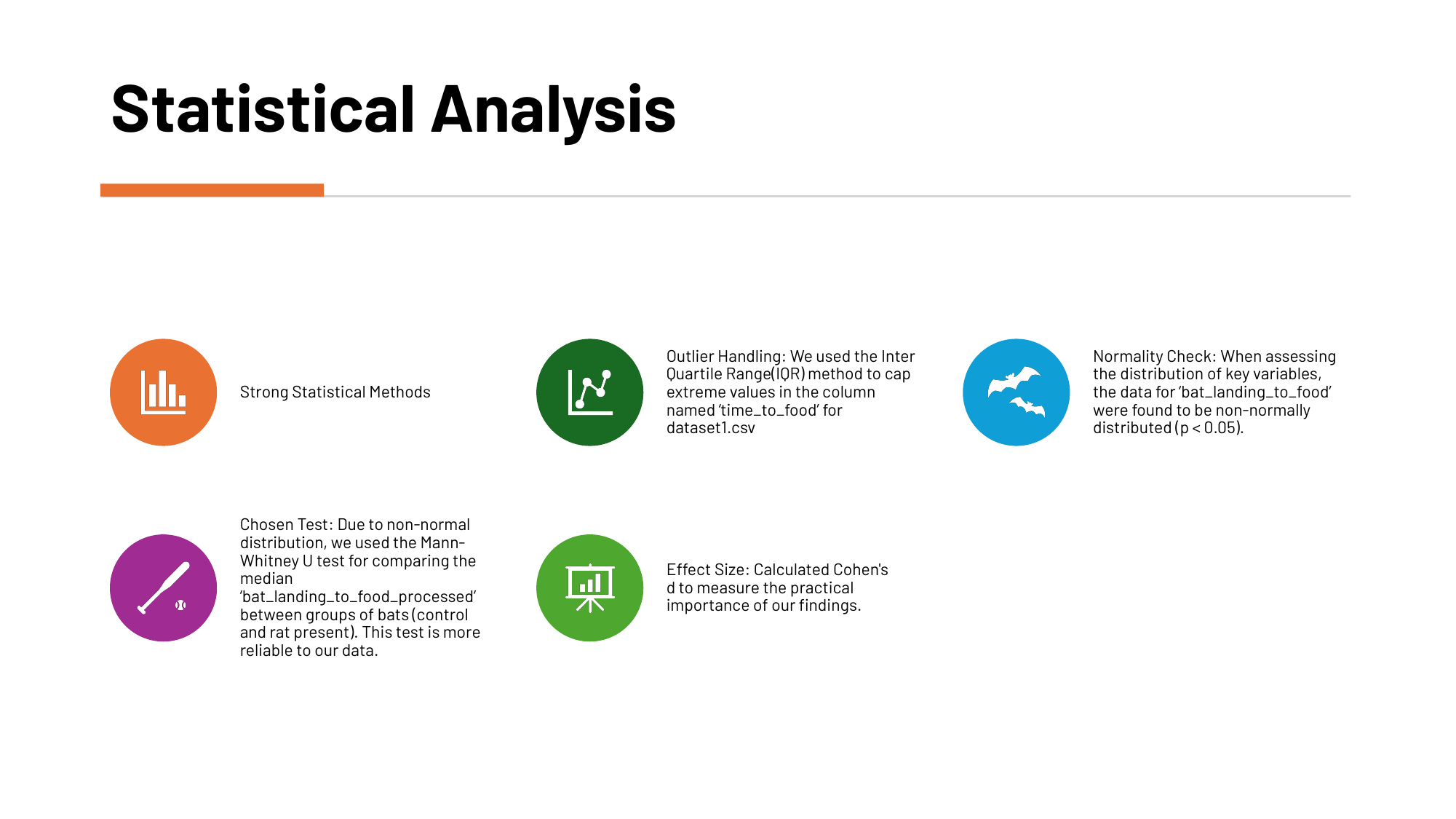

# Statistical Analysis

Strong Statistical Methods
Outlier Handling: We used the Inter Quartile Range(IQR) method to cap extreme values in the column named ‘time_to_food’ for dataset1.csv
Normality Check: When assessing the distribution of key variables, the data for ‘bat_landing_to_food’ were found to be non-normally distributed (p < 0.05).
Chosen Test: Due to non-normal distribution, we used the Mann-Whitney U test for comparing the median ‘bat_landing_to_food_processed’ between groups of bats (control and rat present). This test is more reliable to our data.
Effect Size: Calculated Cohen's d to measure the practical importance of our findings.